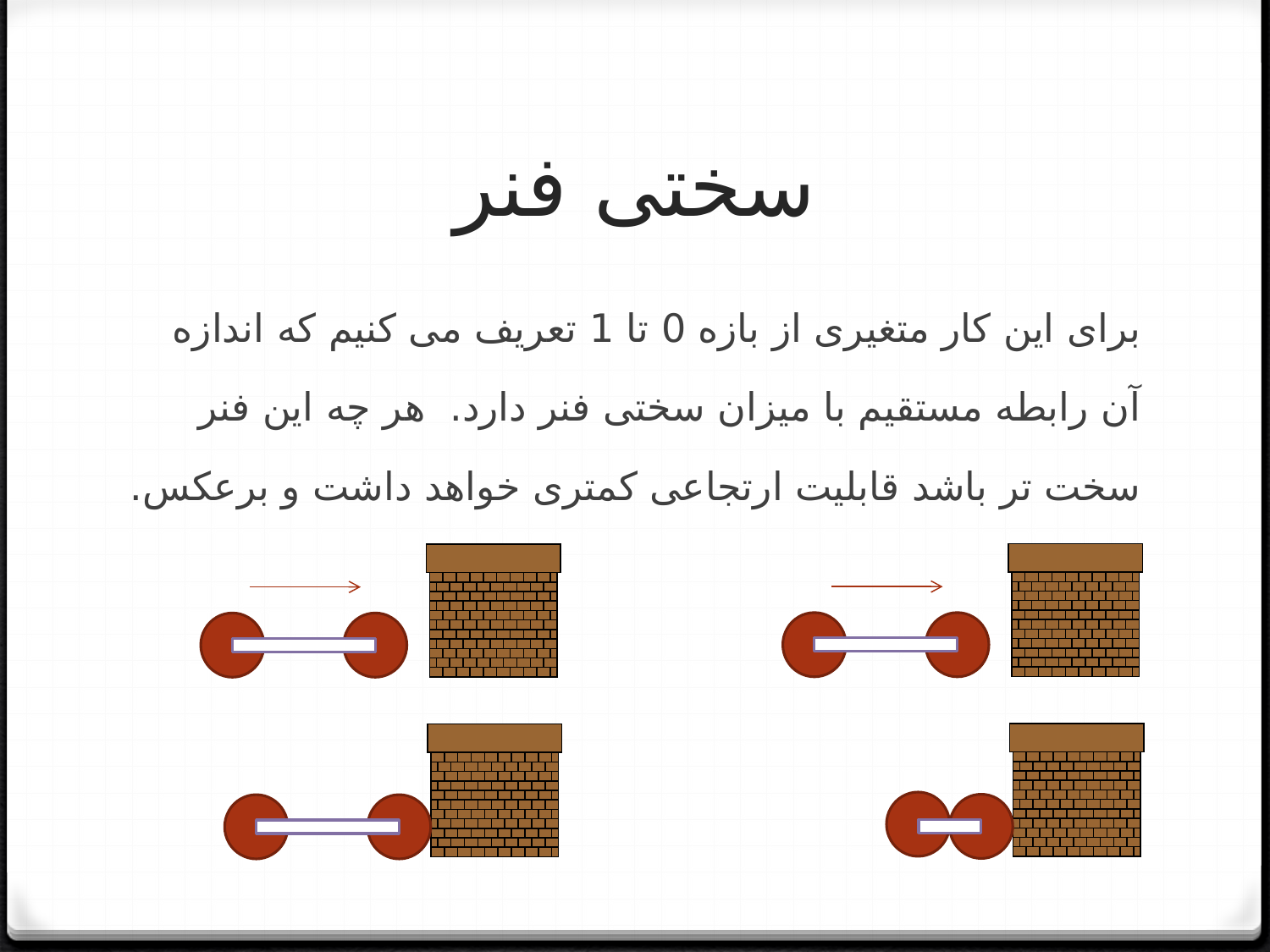

# سختی فنر
برای این کار متغیری از بازه 0 تا 1 تعریف می کنیم که اندازه آن رابطه مستقیم با میزان سختی فنر دارد.  هر چه این فنر سخت تر باشد قابلیت ارتجاعی کمتری خواهد داشت و برعکس.